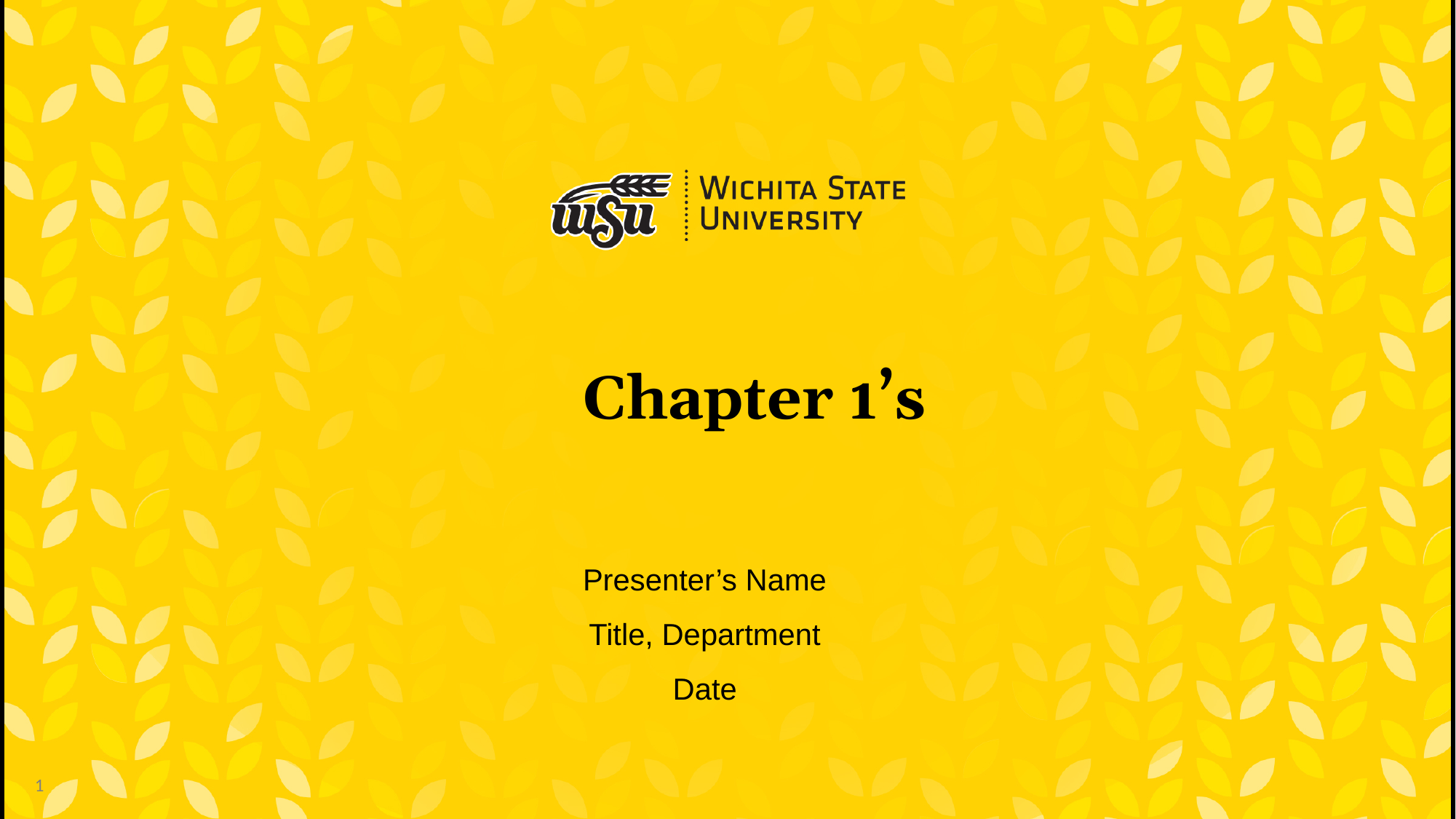

# Chapter 1’s
Presenter’s Name
Title, Department
Date